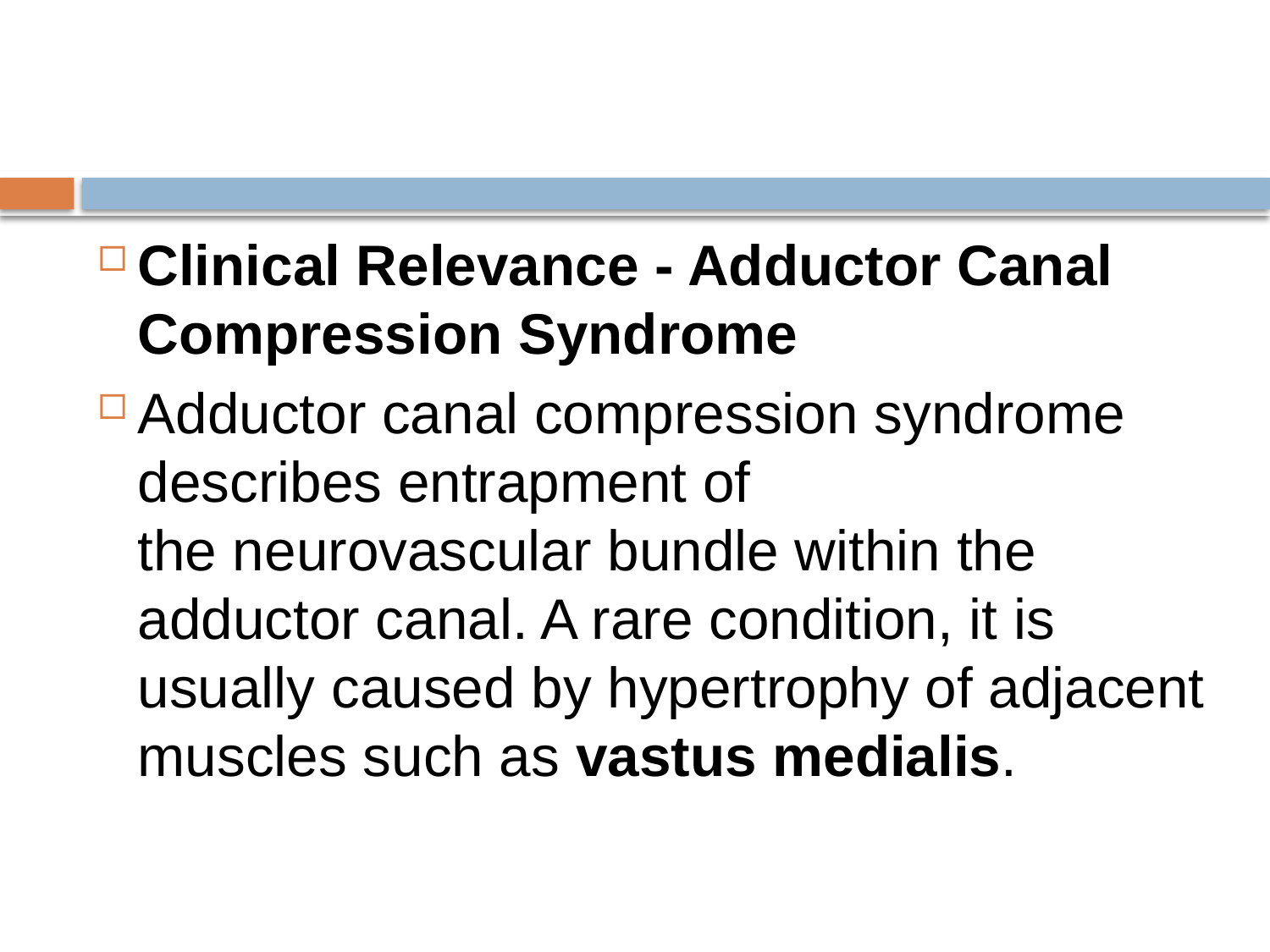

#
Clinical Relevance - Adductor Canal Compression Syndrome
Adductor canal compression syndrome describes entrapment of the neurovascular bundle within the adductor canal. A rare condition, it is usually caused by hypertrophy of adjacent muscles such as vastus medialis.